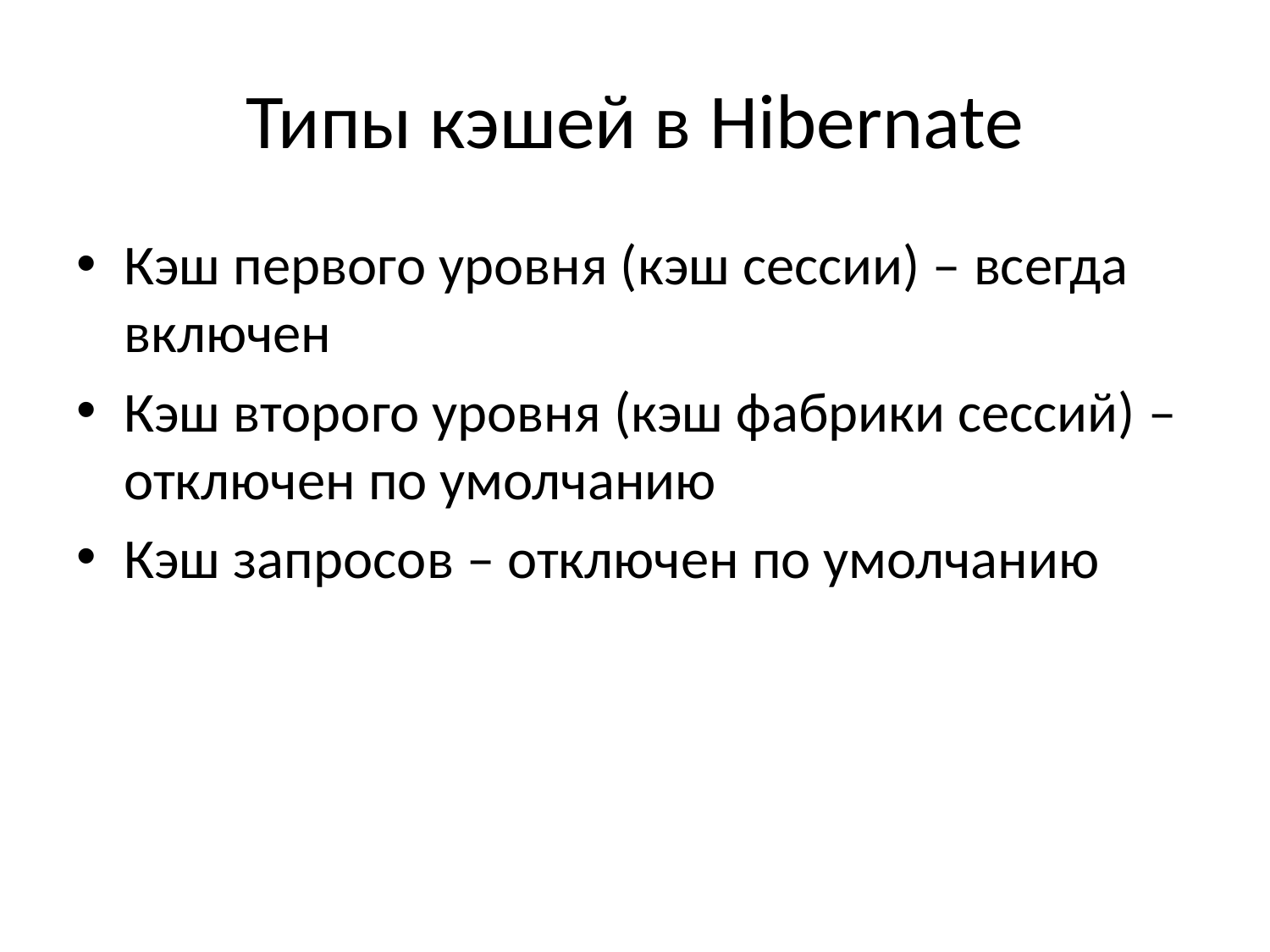

# Типы кэшей в Hibernate
Кэш первого уровня (кэш сессии) – всегда включен
Кэш второго уровня (кэш фабрики сессий) – отключен по умолчанию
Кэш запросов – отключен по умолчанию